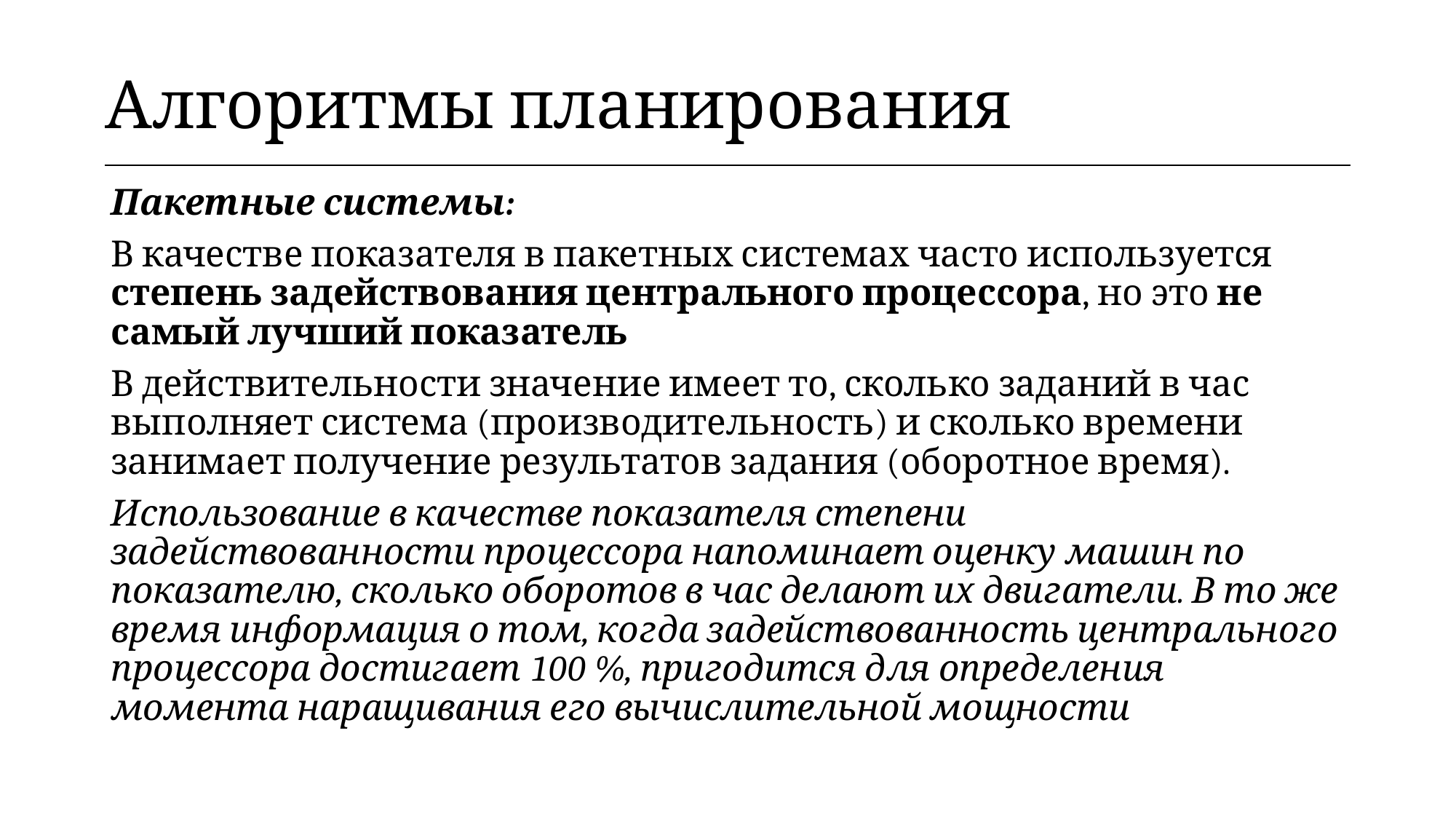

| Алгоритмы планирования |
| --- |
Пакетные системы:
В качестве показателя в пакетных системах часто используется степень задействования центрального процессора, но это не самый лучший показатель
В действительности значение имеет то, сколько заданий в час выполняет система (производительность) и сколько времени занимает получение результатов задания (оборотное время).
Использование в качестве показателя степени задействованности процессора напоминает оценку машин по показателю, сколько оборотов в час делают их двигатели. В то же время информация о том, когда задействованность центрального процессора достигает 100 %, пригодится для определения момента наращивания его вычислительной мощности